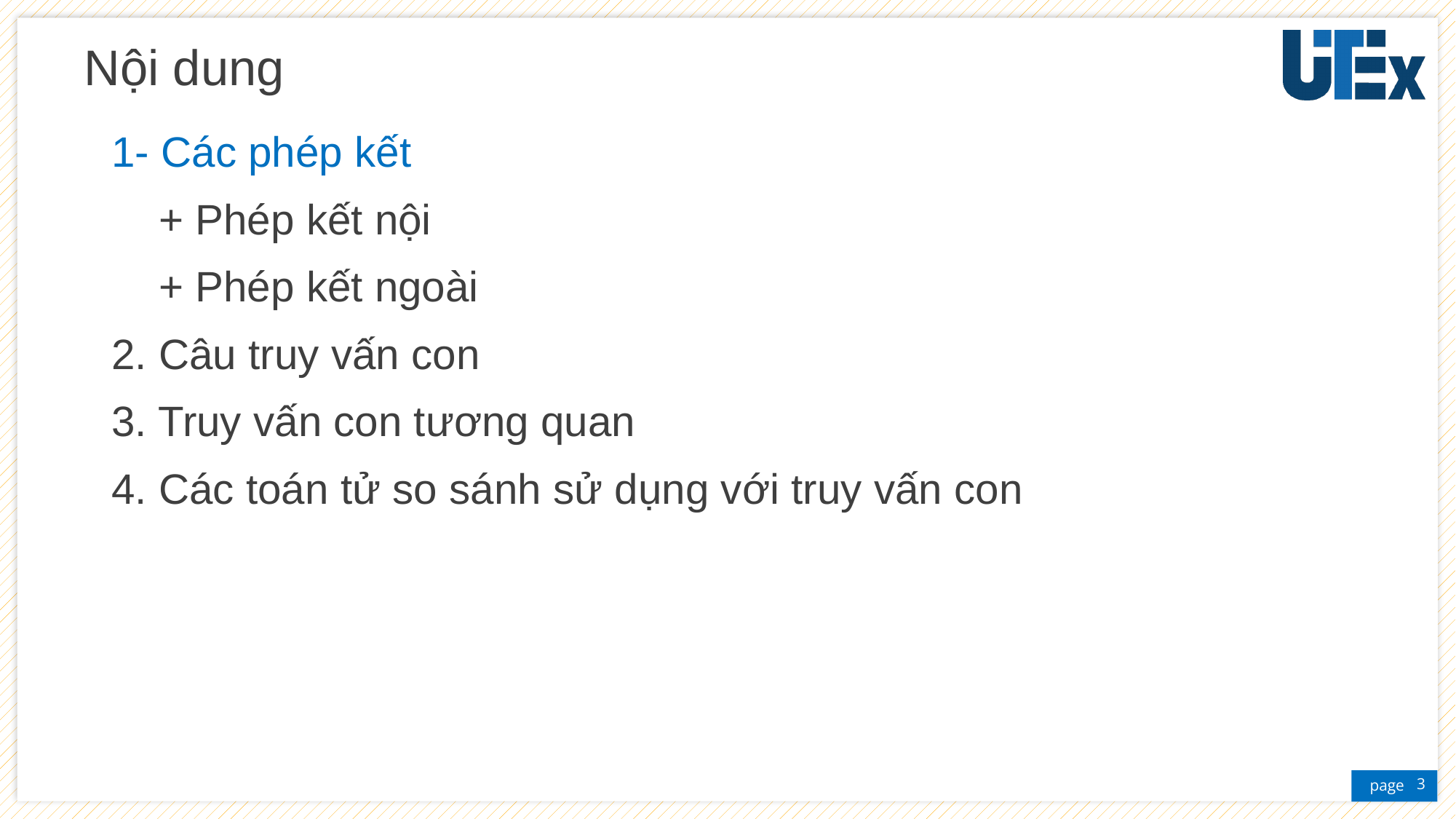

# Nội dung
1- Các phép kết
    + Phép kết nội
    + Phép kết ngoài
2. Câu truy vấn con
3. Truy vấn con tương quan
4. Các toán tử so sánh sử dụng với truy vấn con
3